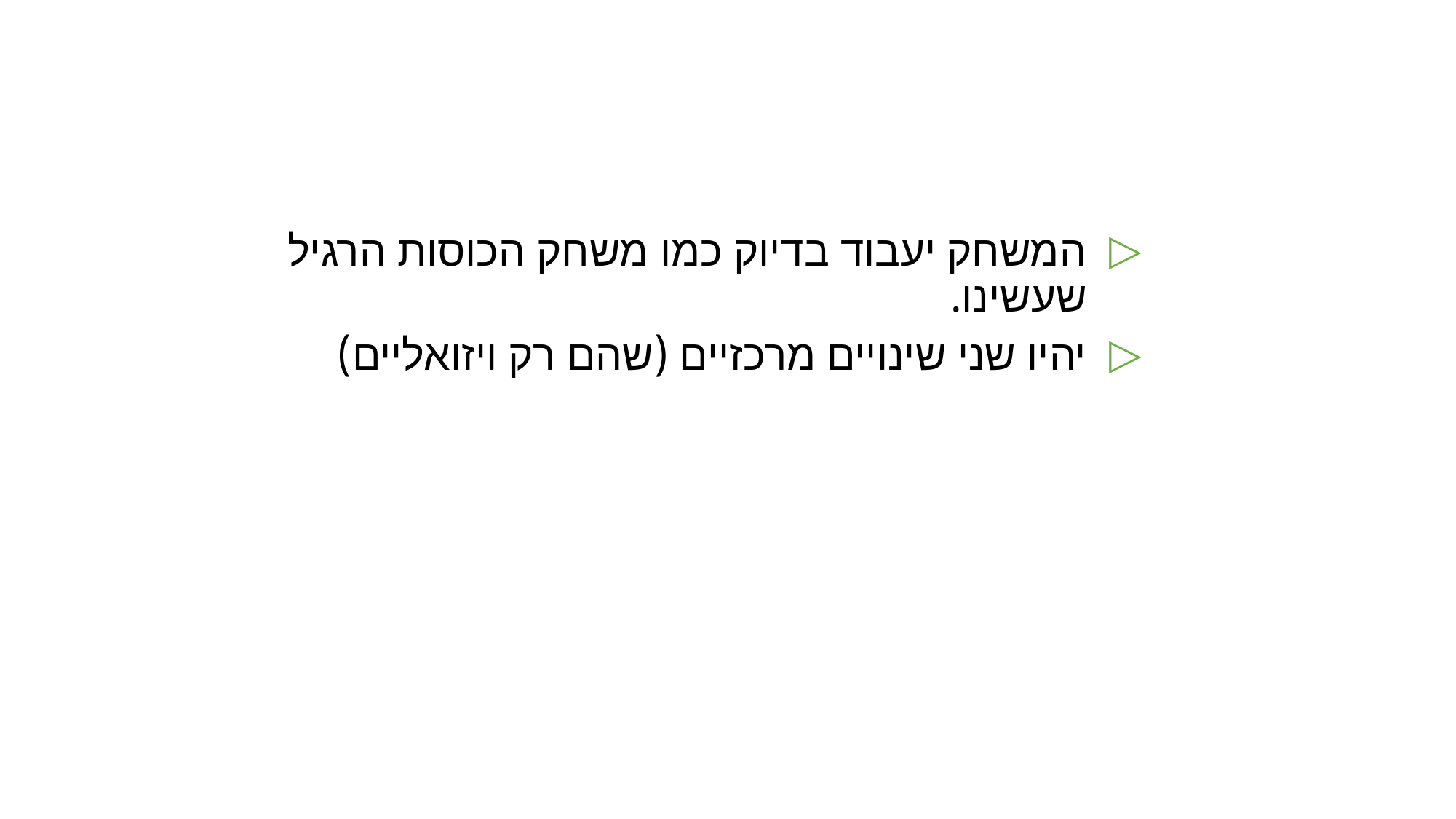

המשחק יעבוד בדיוק כמו משחק הכוסות הרגיל שעשינו.
יהיו שני שינויים מרכזיים (שהם רק ויזואליים)